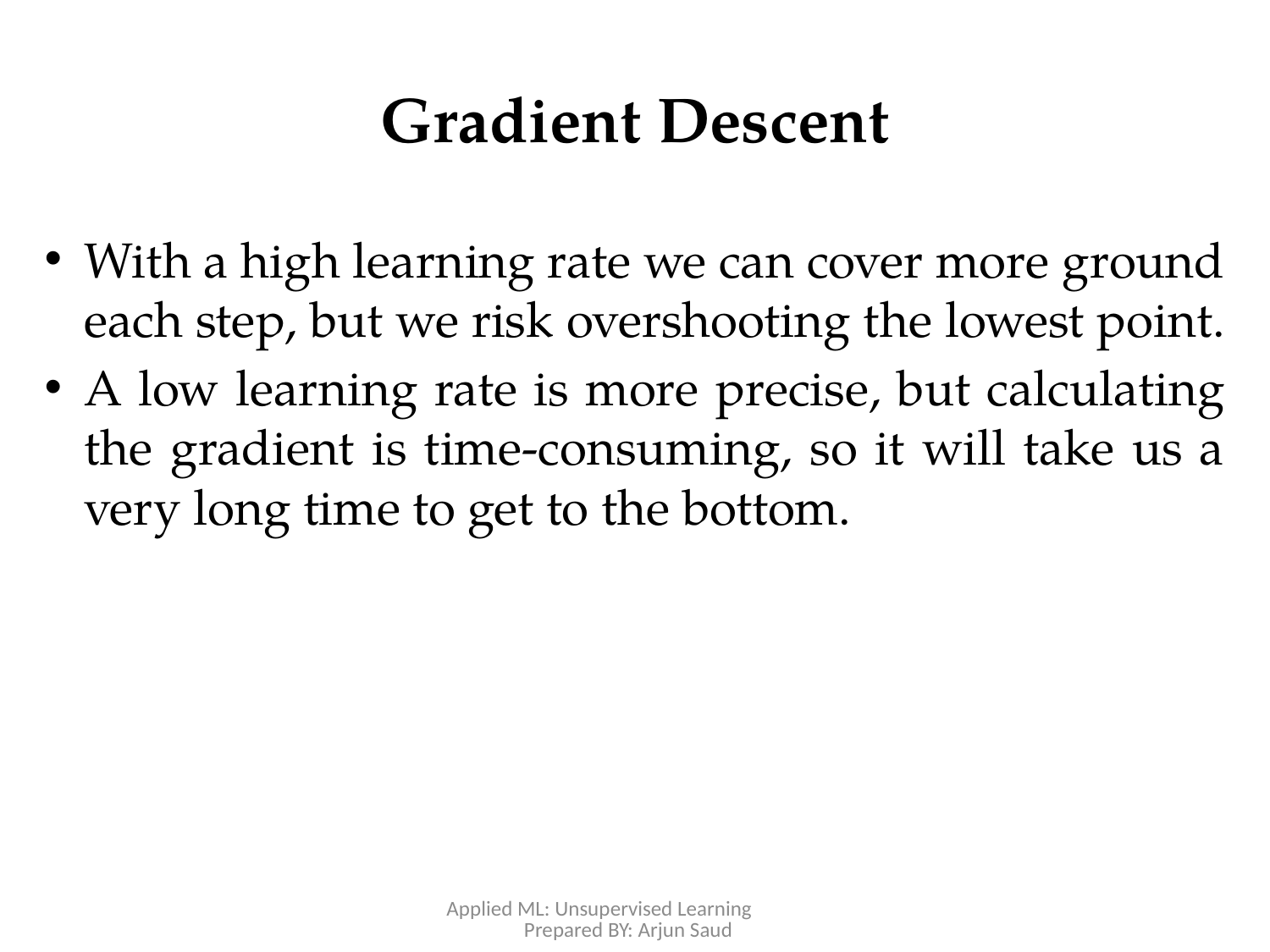

# Gradient Descent
With a high learning rate we can cover more ground each step, but we risk overshooting the lowest point.
A low learning rate is more precise, but calculating the gradient is time-consuming, so it will take us a very long time to get to the bottom.

Applied ML: Unsupervised Learning                              Prepared BY: Arjun Saud